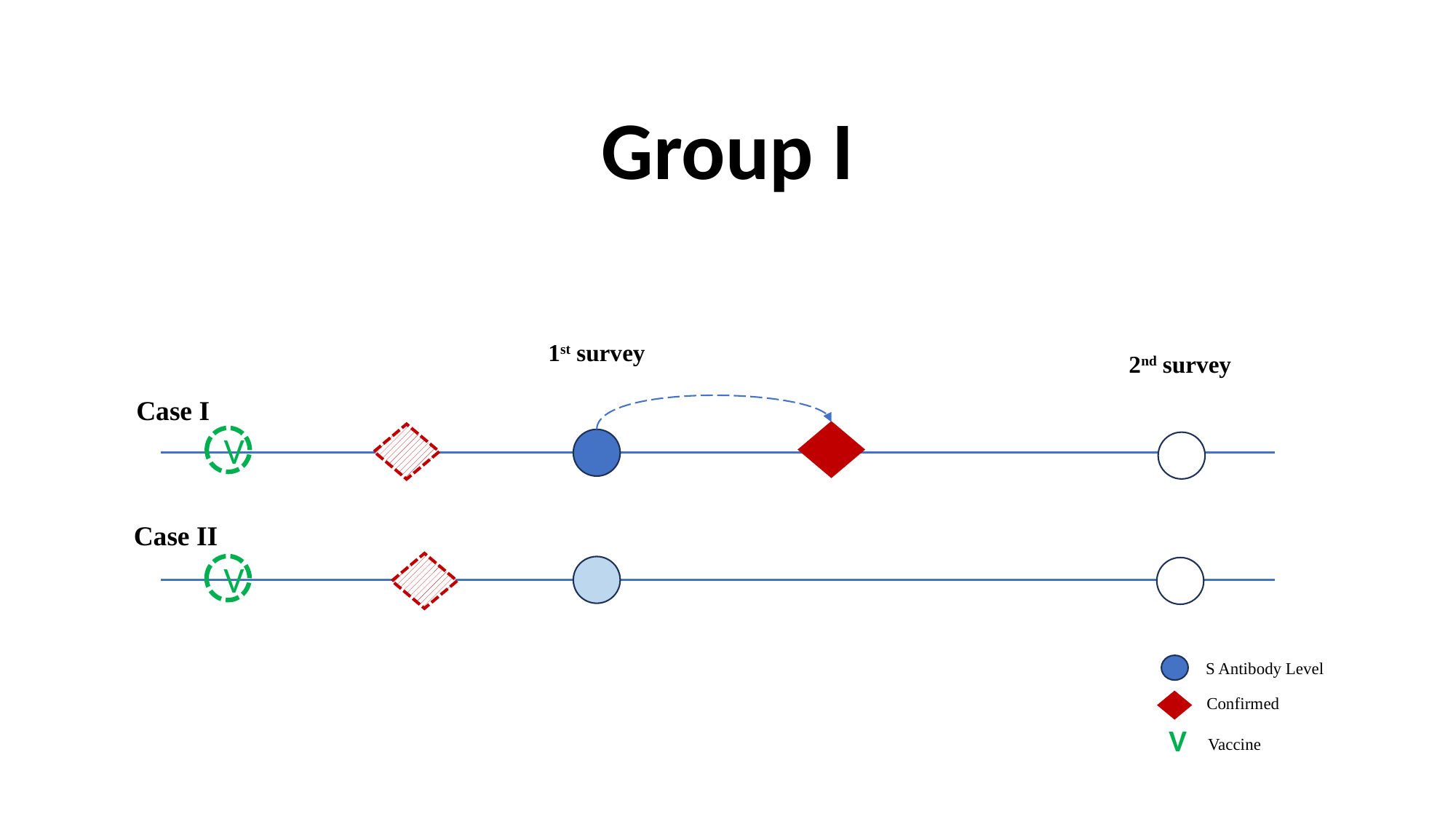

Group I
1st survey
2nd survey
Case I

V

Case II

V

S Antibody Level

Confirmed

V
Vaccine